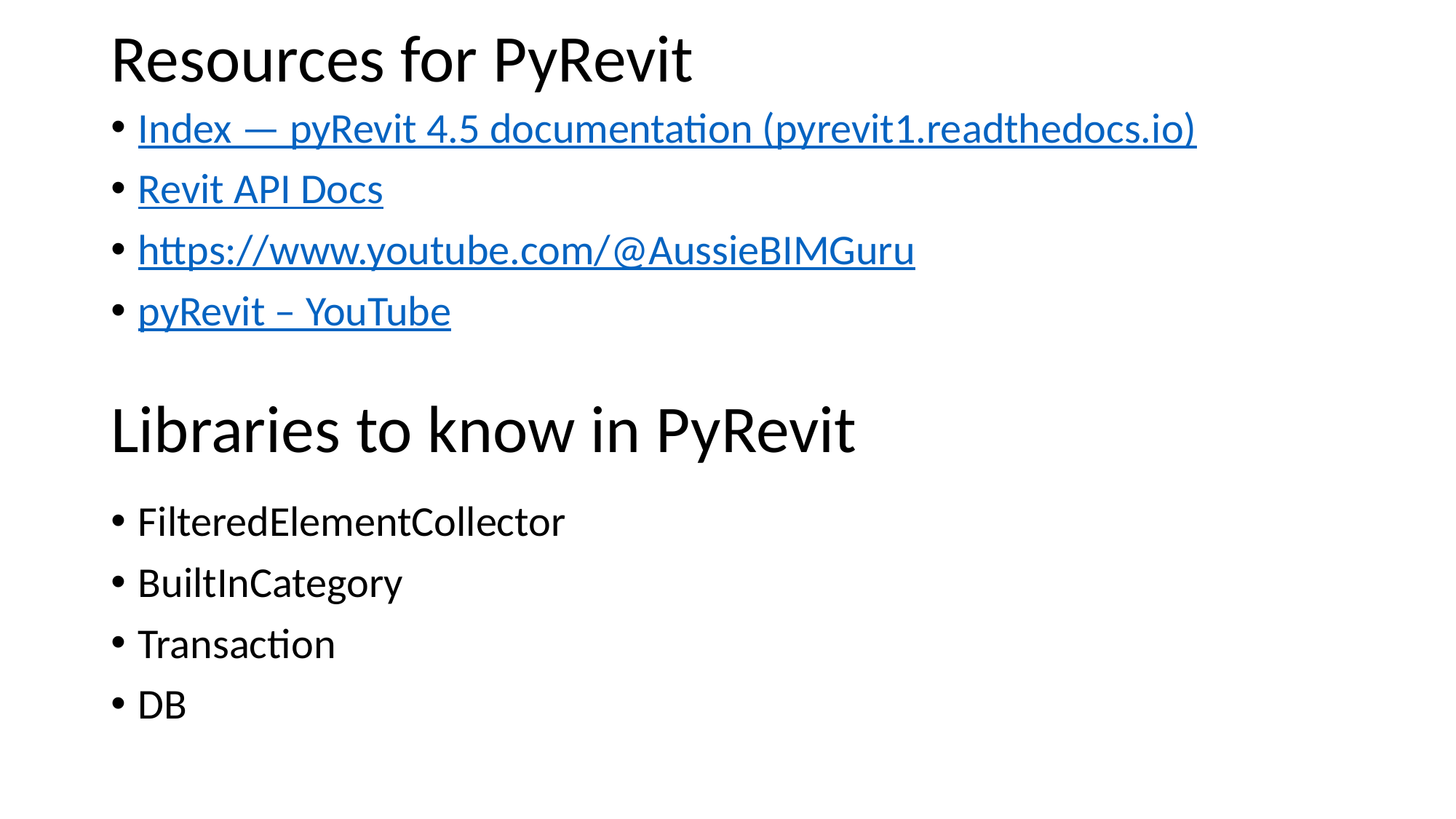

# Resources for PyRevit
Index — pyRevit 4.5 documentation (pyrevit1.readthedocs.io)
Revit API Docs
https://www.youtube.com/@AussieBIMGuru
pyRevit – YouTube

Libraries to know in PyRevit
FilteredElementCollector
BuiltInCategory
Transaction
DB